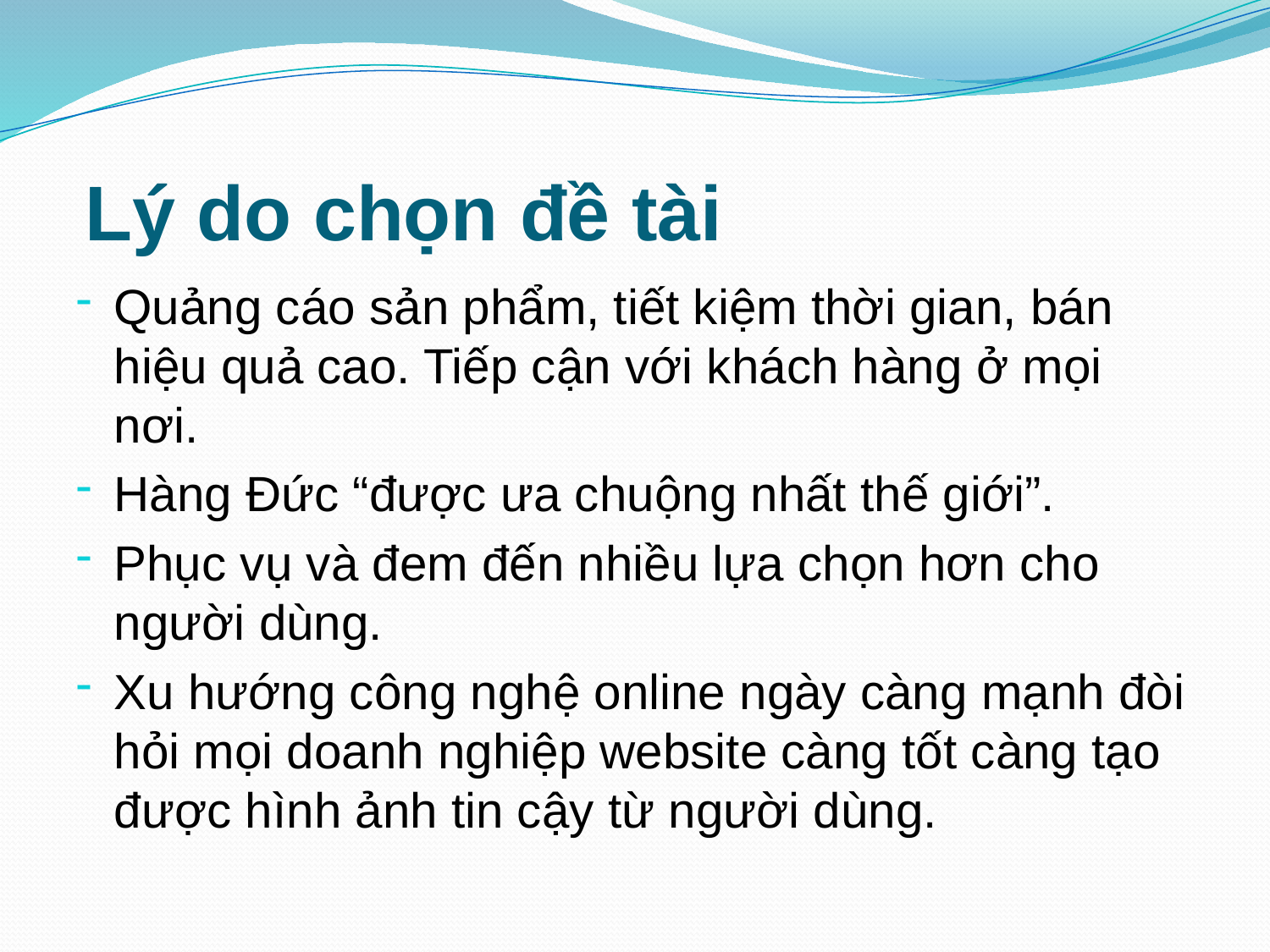

# Lý do chọn đề tài
Quảng cáo sản phẩm, tiết kiệm thời gian, bán hiệu quả cao. Tiếp cận với khách hàng ở mọi nơi.
Hàng Đức “được ưa chuộng nhất thế giới”.
Phục vụ và đem đến nhiều lựa chọn hơn cho người dùng.
Xu hướng công nghệ online ngày càng mạnh đòi hỏi mọi doanh nghiệp website càng tốt càng tạo được hình ảnh tin cậy từ người dùng.